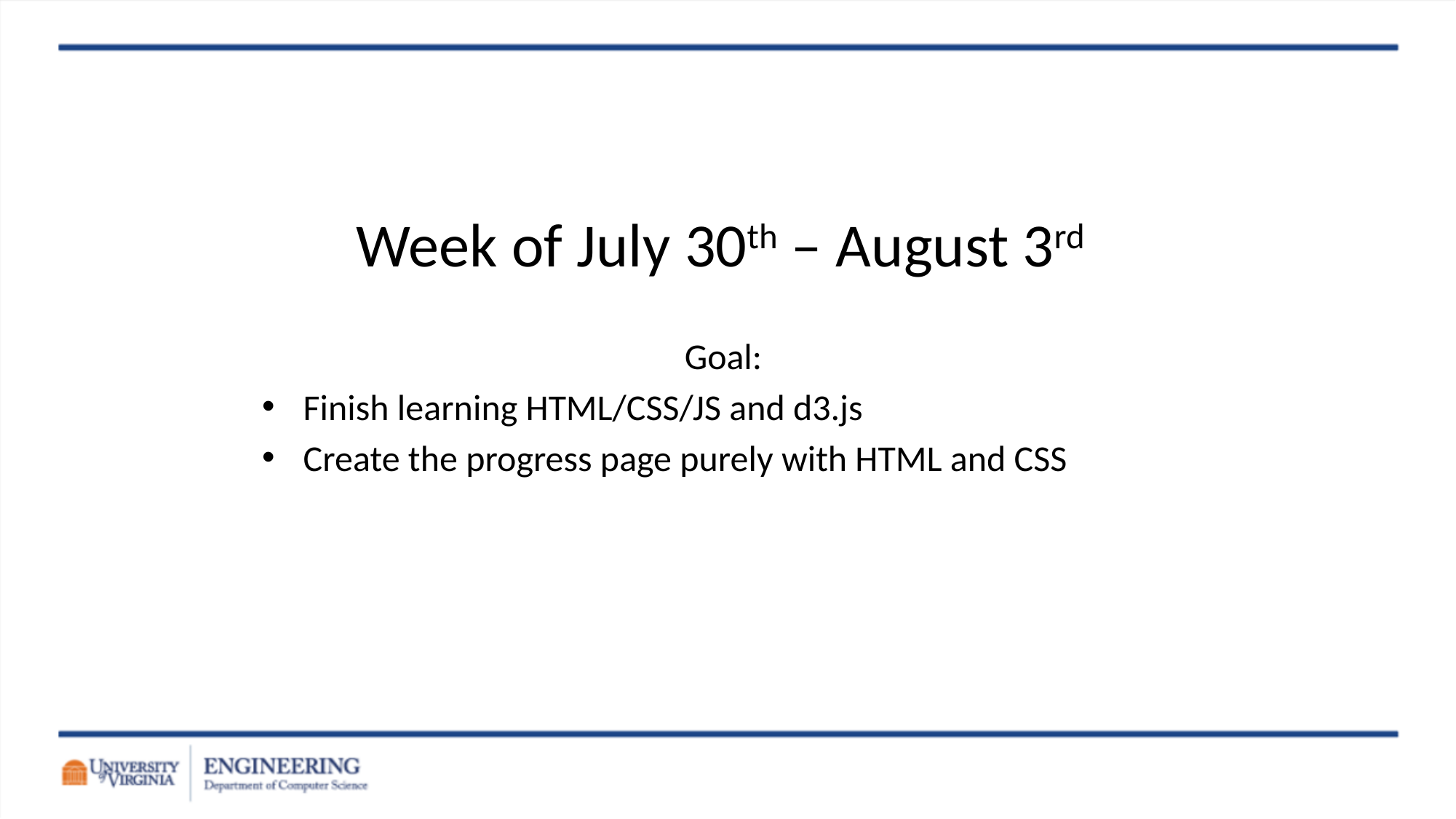

# Week of July 30th – August 3rd
Goal:
Finish learning HTML/CSS/JS and d3.js
Create the progress page purely with HTML and CSS